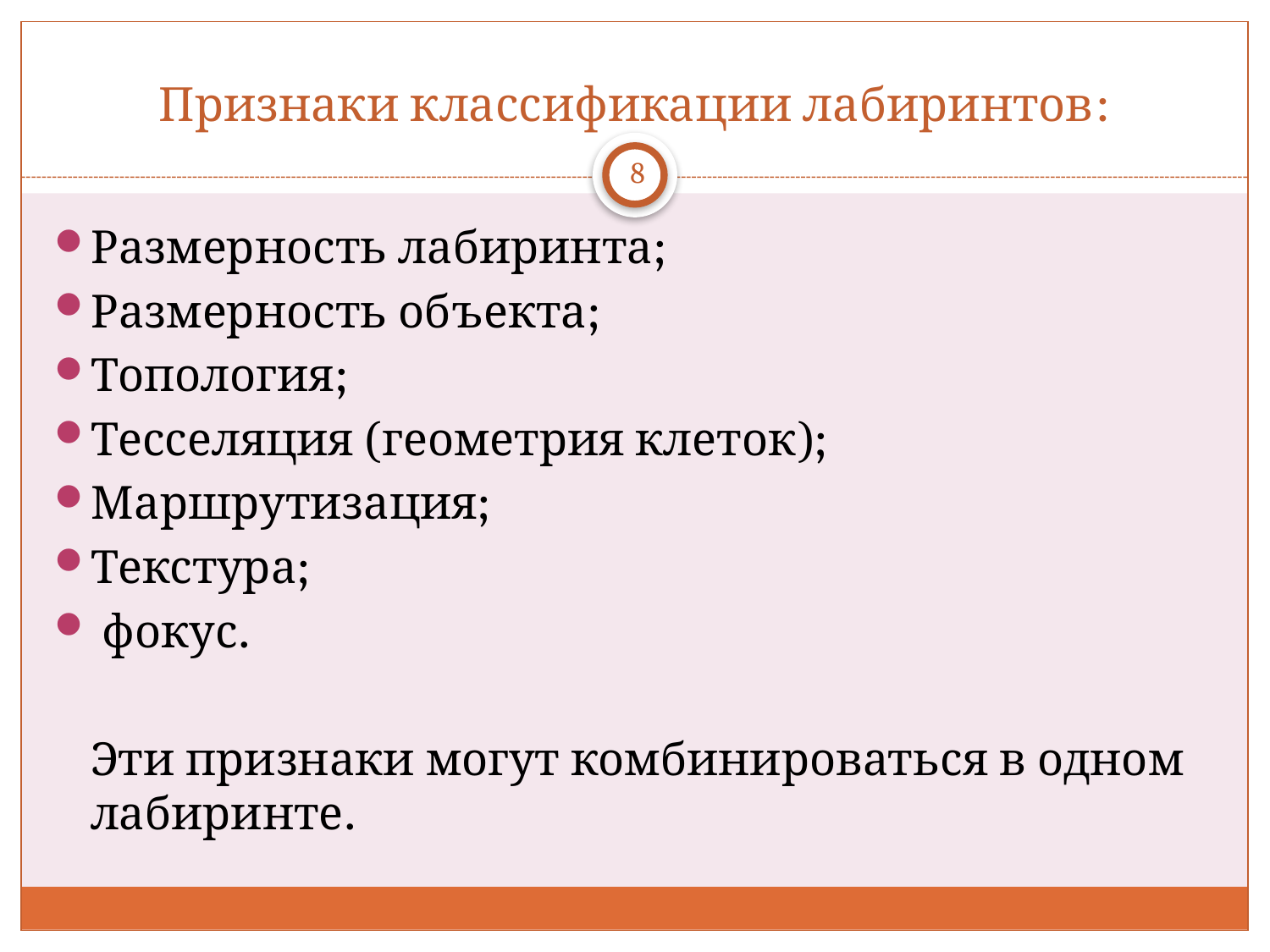

# Признаки классификации лабиринтов:
8
Размерность лабиринта;
Размерность объекта;
Топология;
Тесселяция (геометрия клеток);
Маршрутизация;
Текстура;
 фокус.

Эти признаки могут комбинироваться в одном лабиринте.